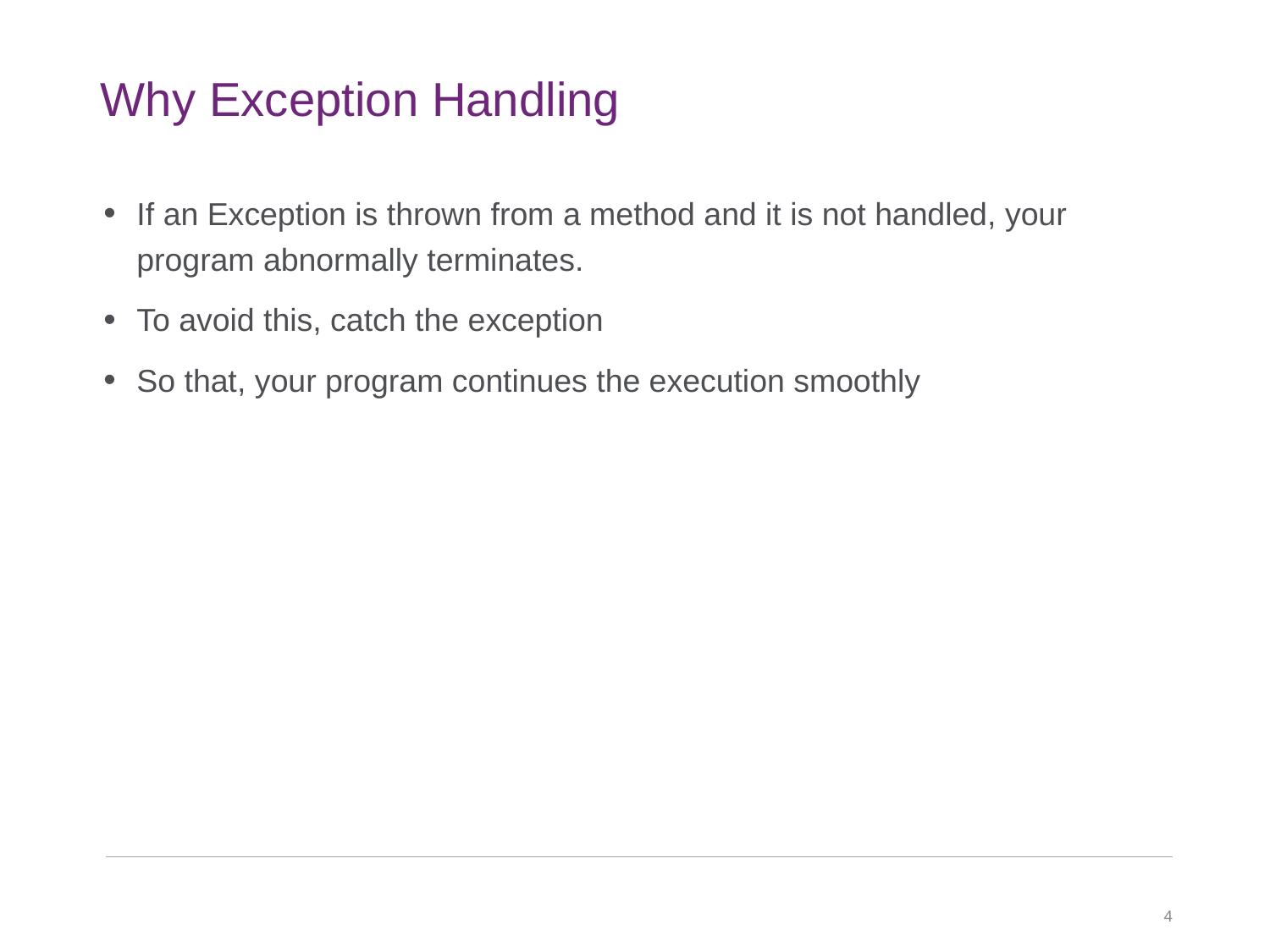

# Why Exception Handling
If an Exception is thrown from a method and it is not handled, your program abnormally terminates.
To avoid this, catch the exception
So that, your program continues the execution smoothly
4